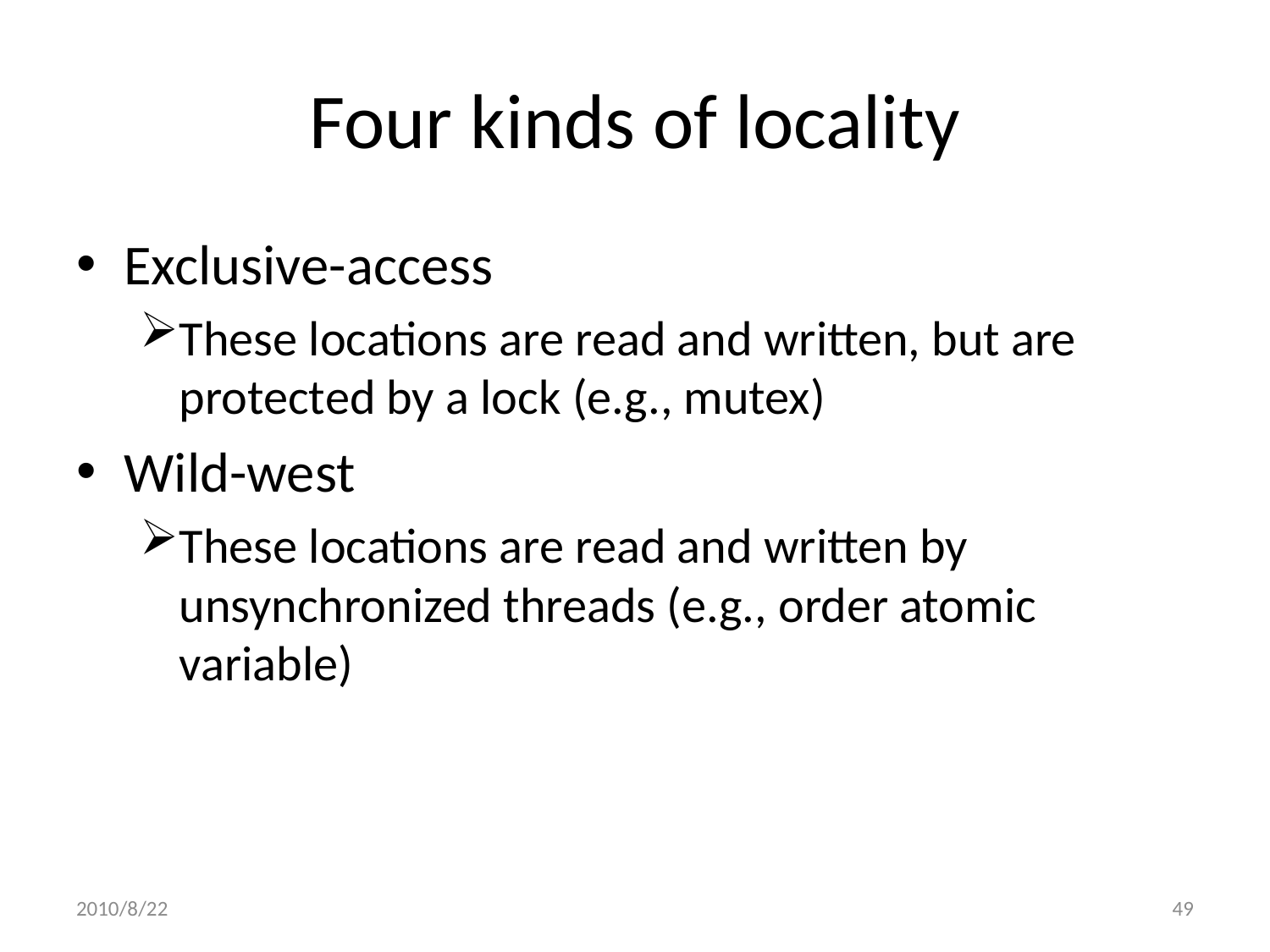

# Four kinds of locality
Exclusive-access
These locations are read and written, but are protected by a lock (e.g., mutex)
Wild-west
These locations are read and written by unsynchronized threads (e.g., order atomic variable)
2010/8/22
49